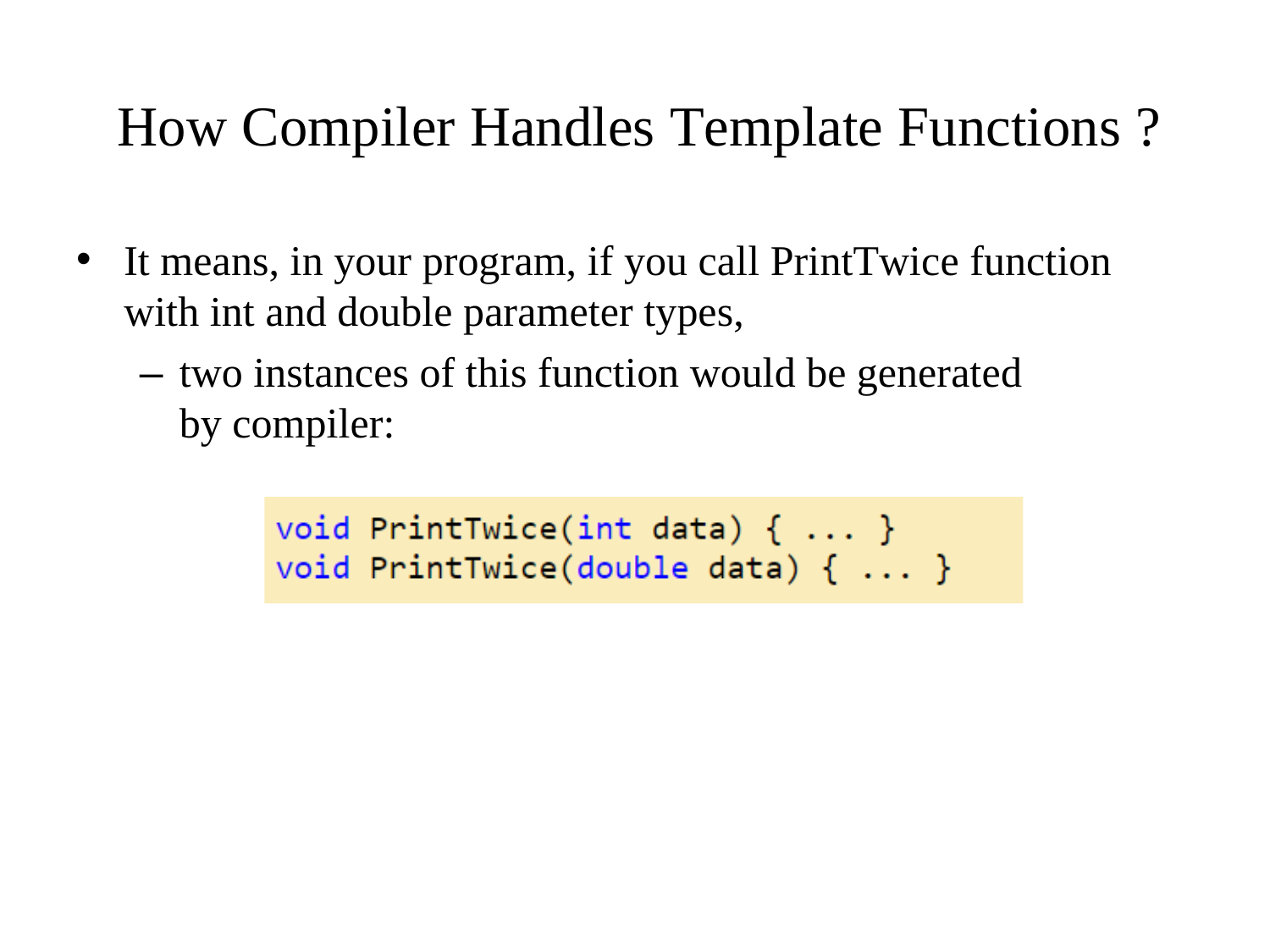

# How Compiler Handles Template Functions ?
It means, in your program, if you call PrintTwice function with int and double parameter types,
– two instances of this function would be generated by compiler: